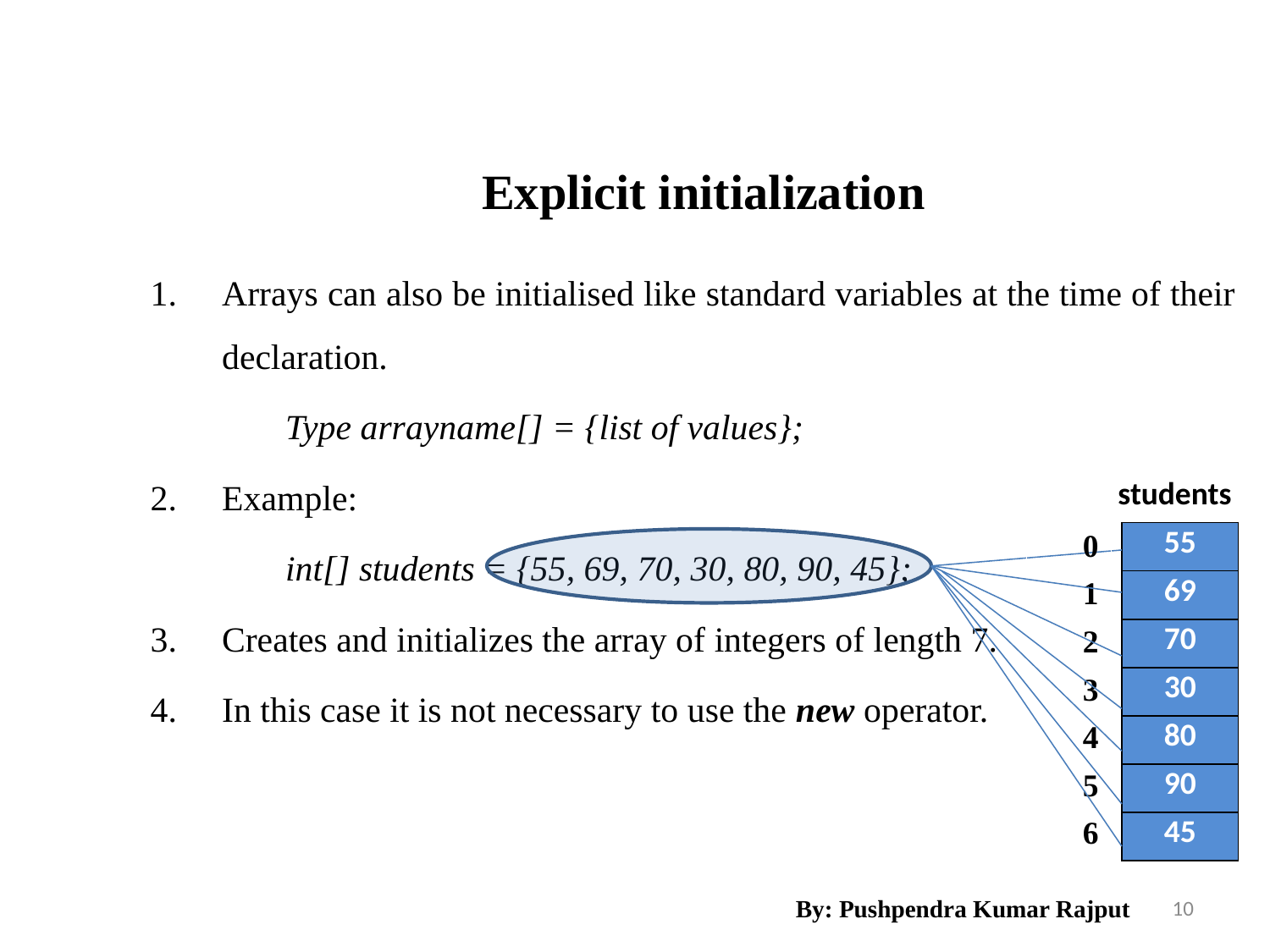

Explicit initialization
Arrays can also be initialised like standard variables at the time of their declaration.
	Type arrayname[] = {list of values};
Example:
	int[] students = {55, 69, 70, 30, 80, 90, 45};
Creates and initializes the array of integers of length 7.
In this case it is not necessary to use the new operator.
students
| 0 |
| --- |
| 1 |
| 2 |
| 3 |
| 4 |
| 5 |
| 6 |
| 55 |
| --- |
| 69 |
| 70 |
| 30 |
| 80 |
| 90 |
| 45 |

By: Pushpendra Kumar Rajput
10